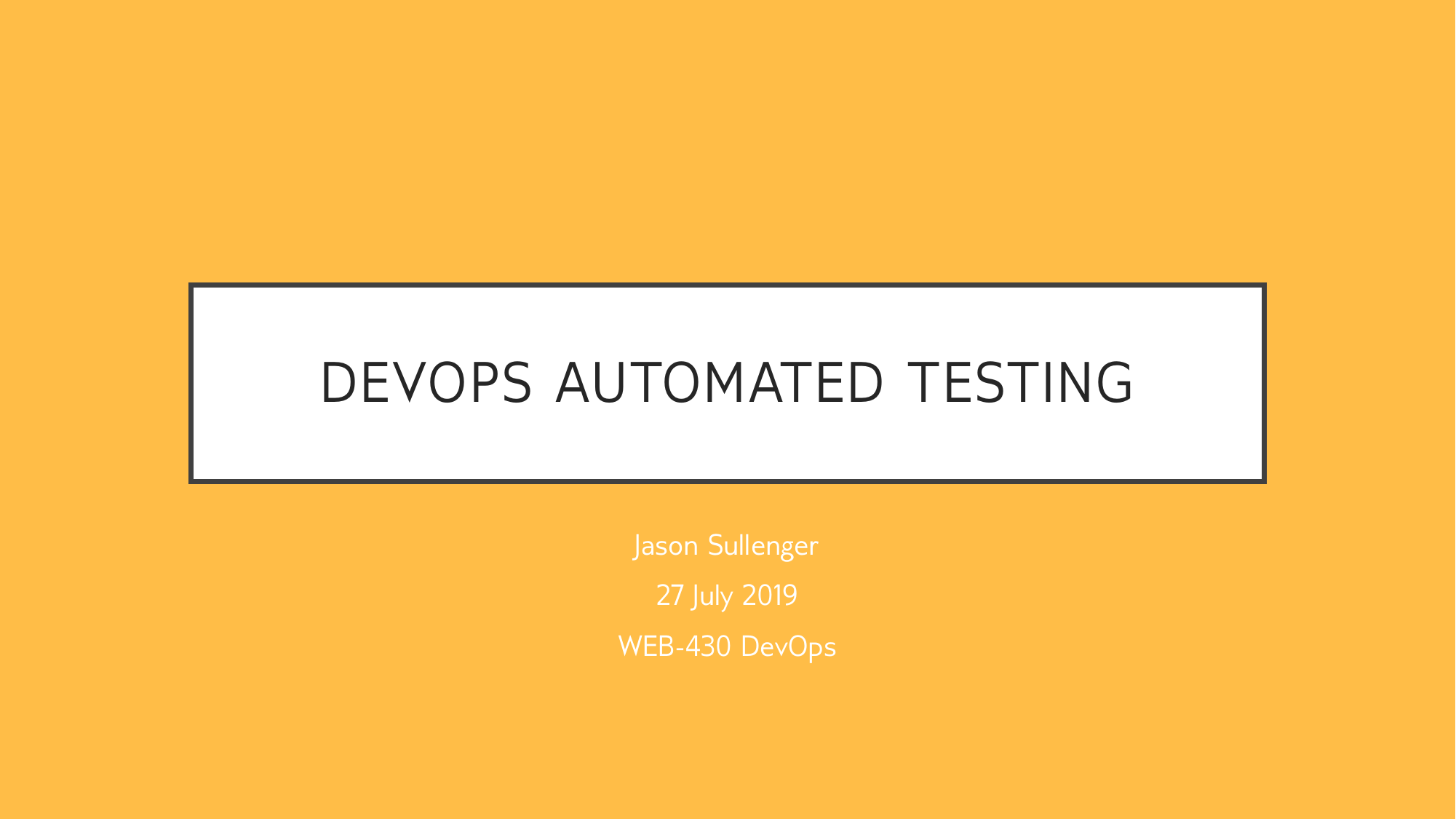

# DevOps Automated Testing
Jason Sullenger
27 July 2019
WEB-430 DevOps